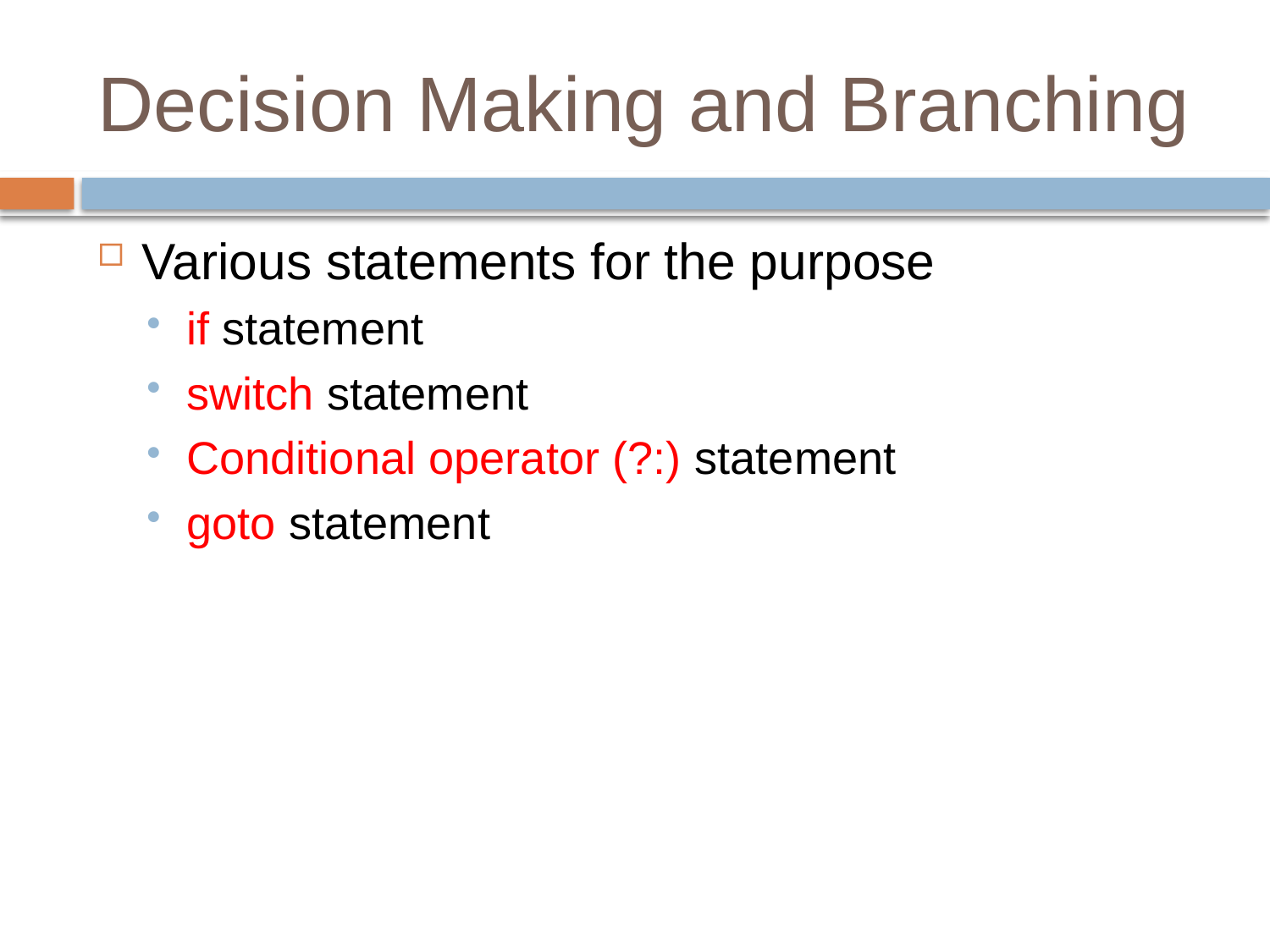

# Decision Making and Branching
Various statements for the purpose
if statement
switch statement
Conditional operator (?:) statement
goto statement